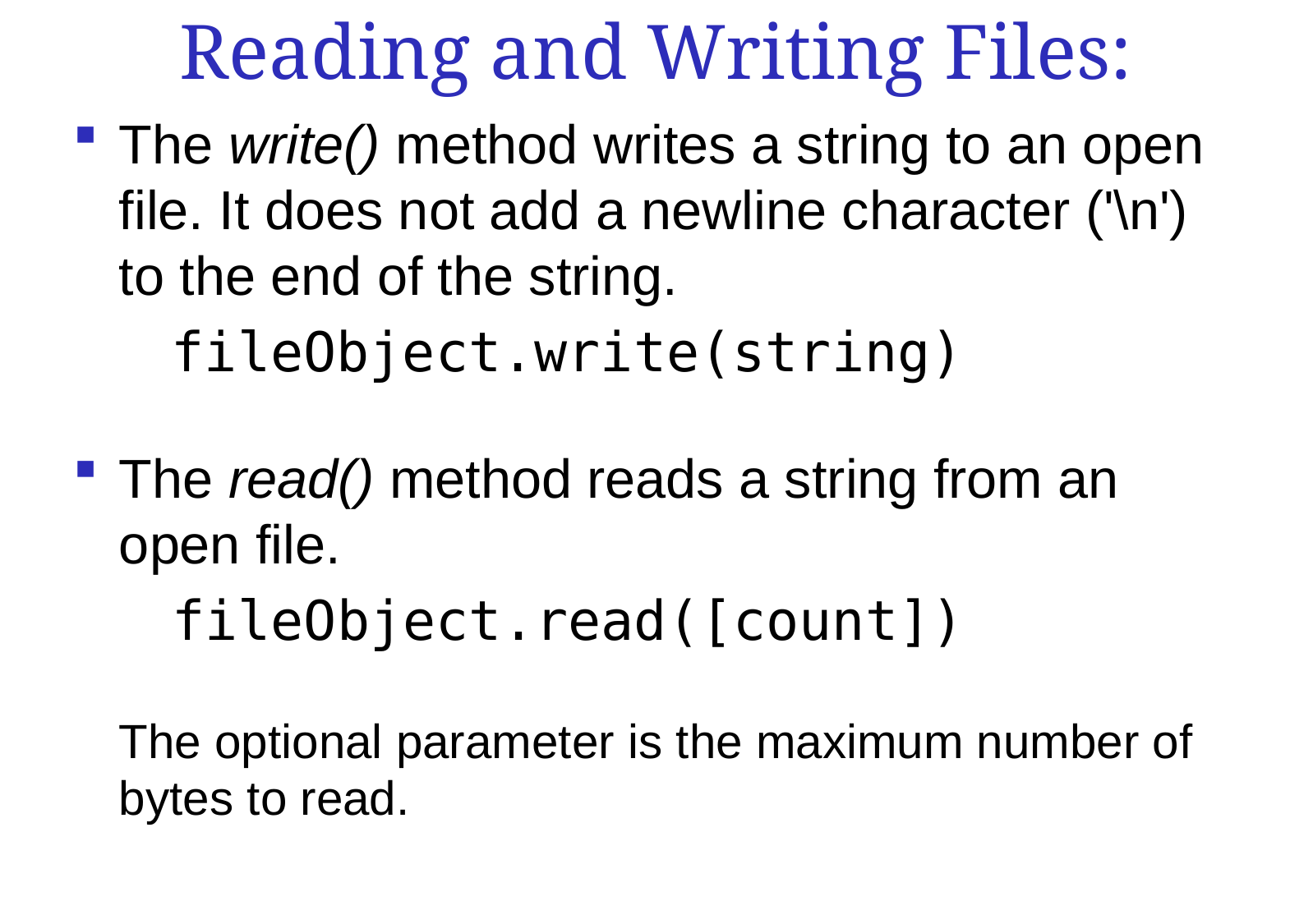

Reading and Writing Files:
The write() method writes a string to an open file. It does not add a newline character ('\n') to the end of the string.
   fileObject.write(string)

The read() method reads a string from an open file.
   fileObject.read([count])

	The optional parameter is the maximum number of bytes to read.